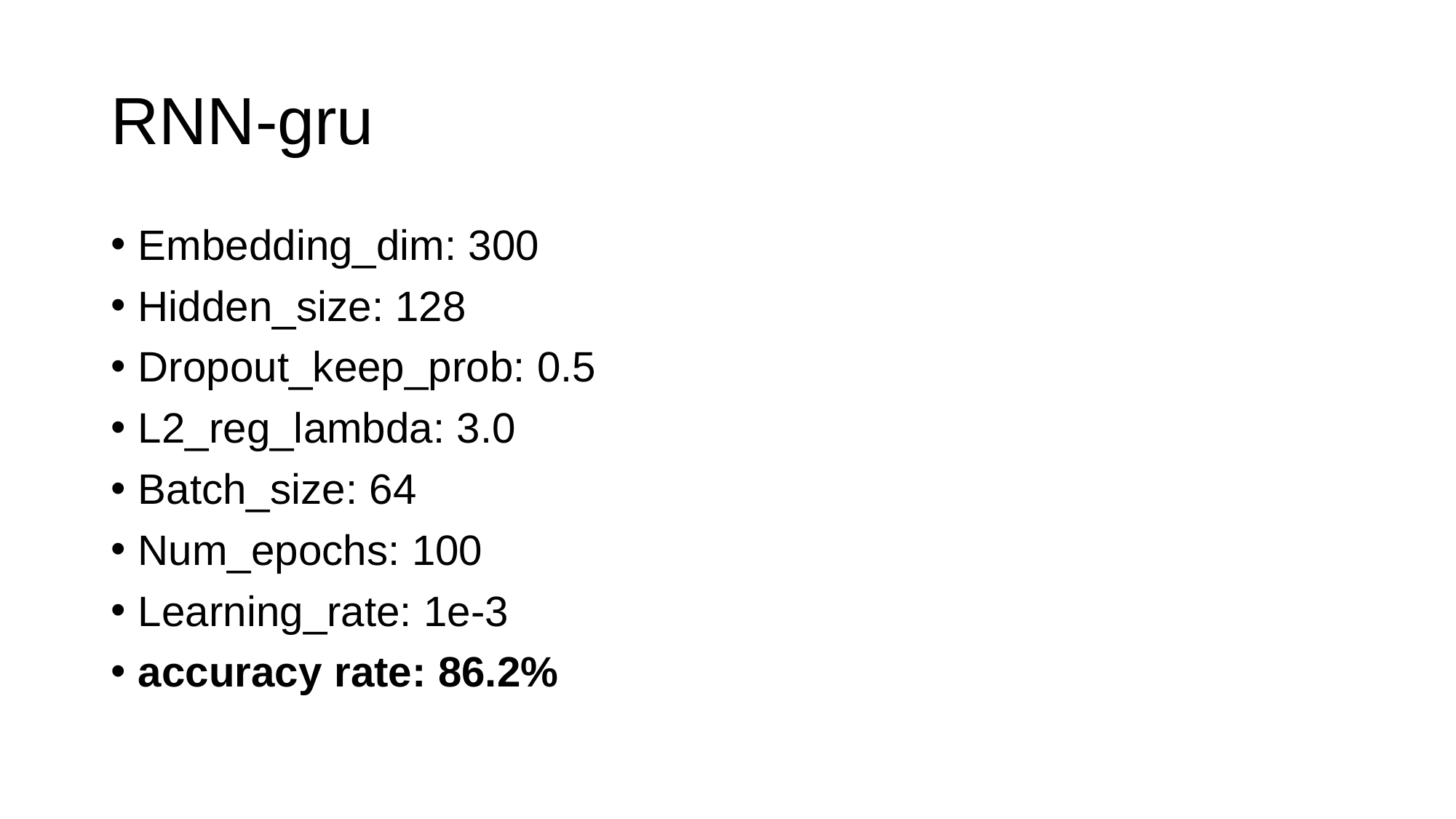

# RNN-gru
Embedding_dim: 300
Hidden_size: 128
Dropout_keep_prob: 0.5
L2_reg_lambda: 3.0
Batch_size: 64
Num_epochs: 100
Learning_rate: 1e-3
accuracy rate: 86.2%